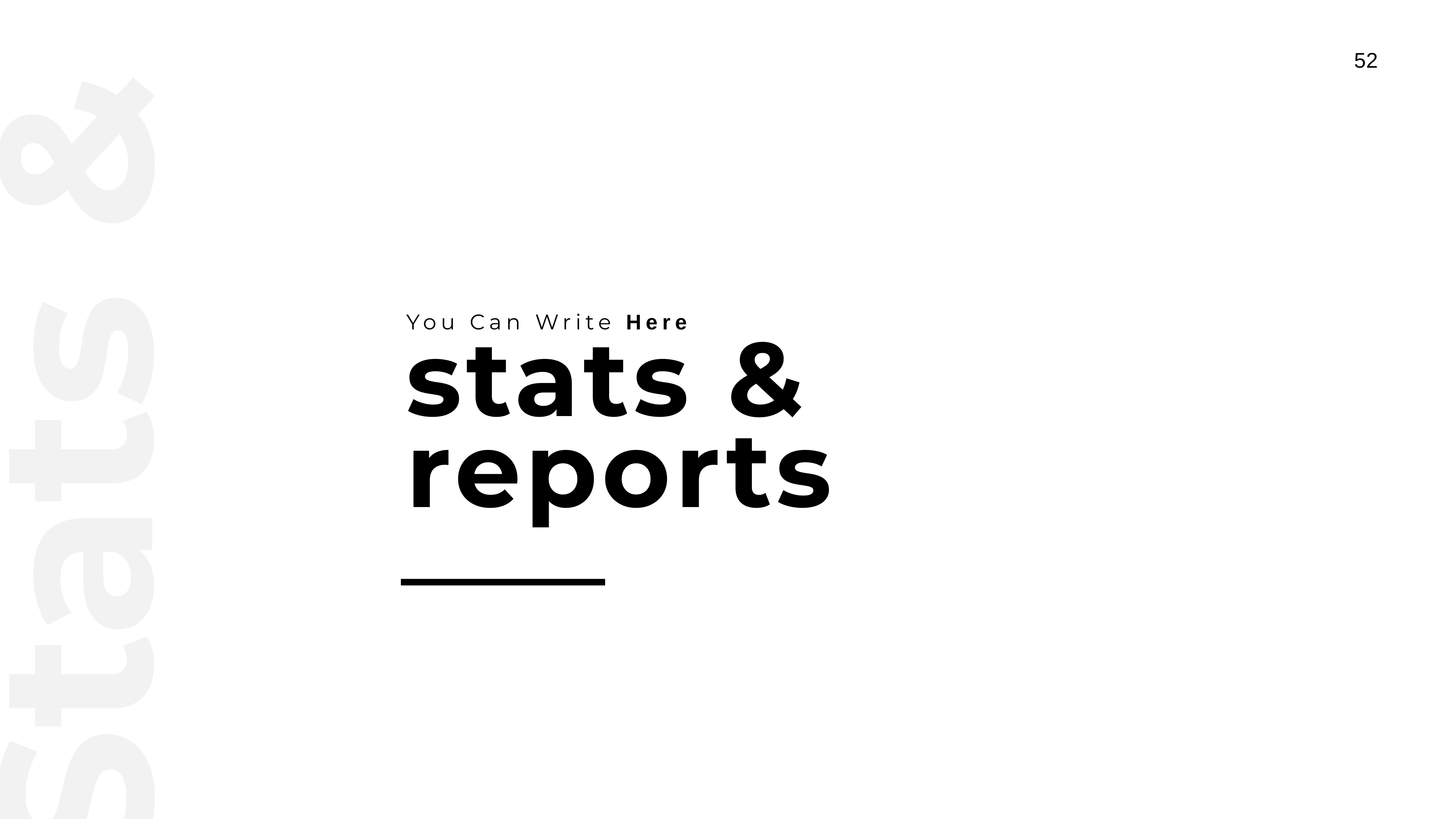

Stats & re
You Can Write Here
stats &
reports